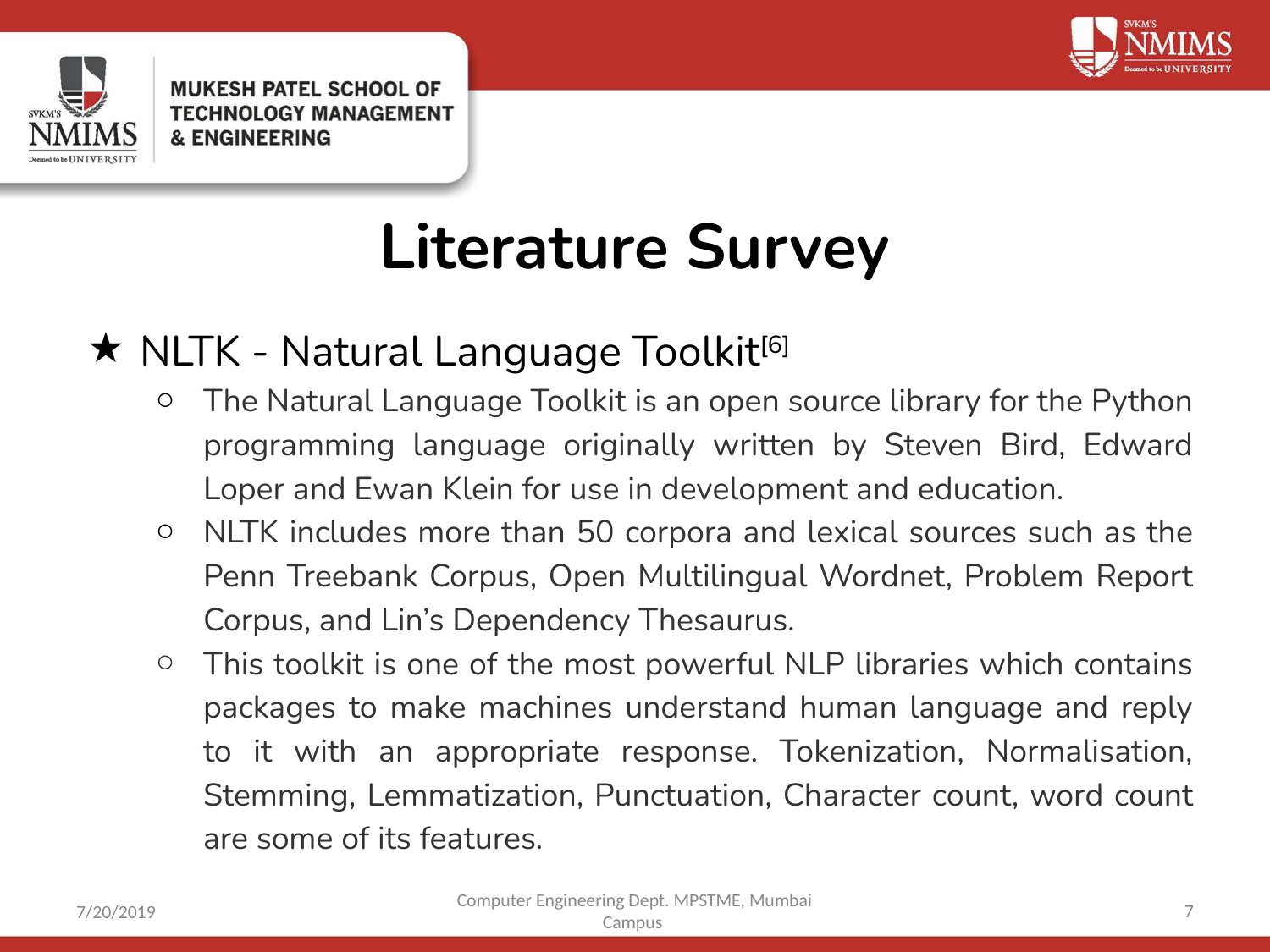

# Literature Survey
NLTK - Natural Language Toolkit[6]
The Natural Language Toolkit is an open source library for the Python programming language originally written by Steven Bird, Edward Loper and Ewan Klein for use in development and education.
NLTK includes more than 50 corpora and lexical sources such as the Penn Treebank Corpus, Open Multilingual Wordnet, Problem Report Corpus, and Lin’s Dependency Thesaurus.
This toolkit is one of the most powerful NLP libraries which contains packages to make machines understand human language and reply to it with an appropriate response. Tokenization, Normalisation, Stemming, Lemmatization, Punctuation, Character count, word count are some of its features.

Computer Engineering Dept. MPSTME, Mumbai Campus
7
7/20/2019